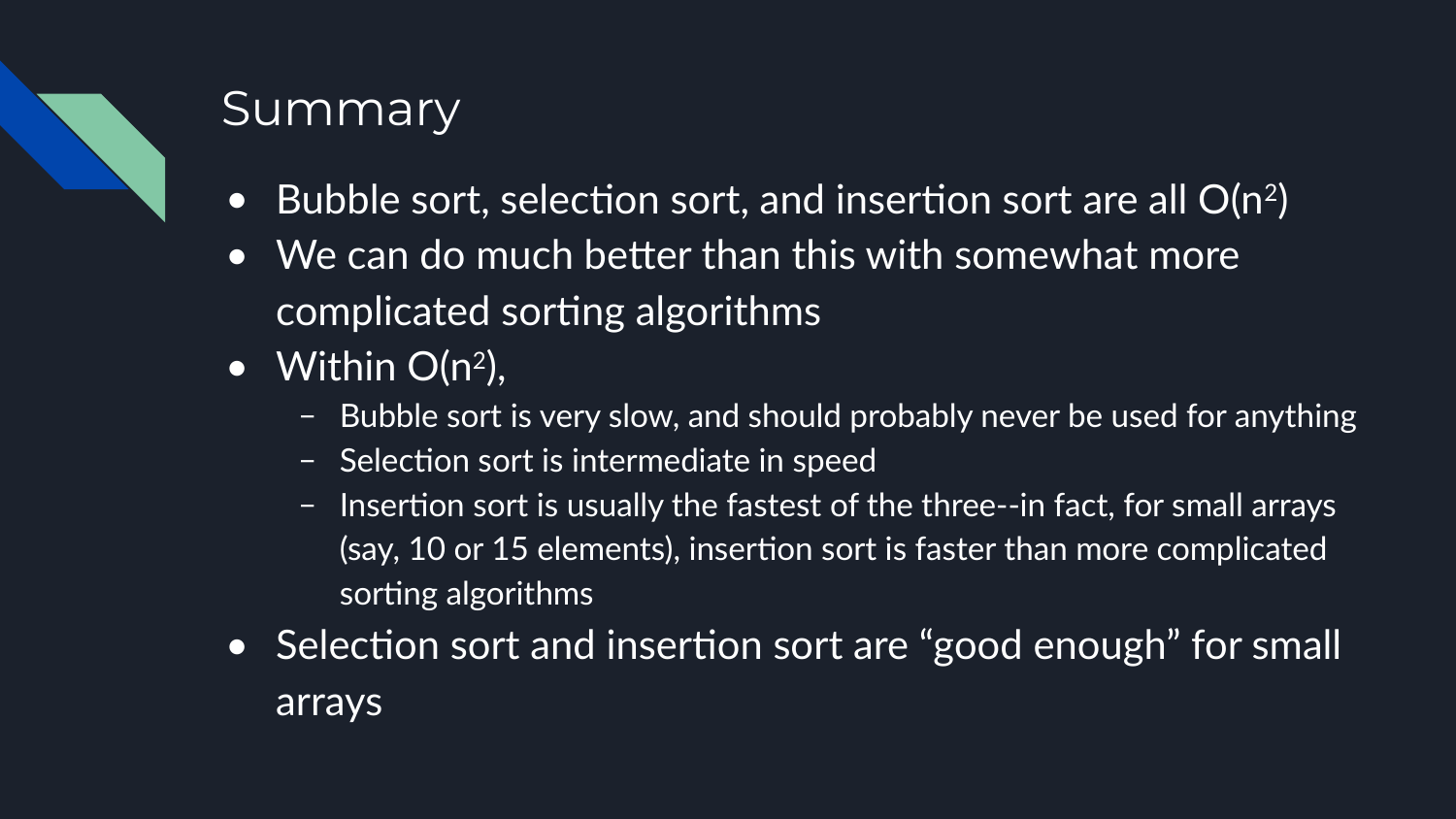

# Summary
Bubble sort, selection sort, and insertion sort are all O(n2)
We can do much better than this with somewhat more complicated sorting algorithms
Within O(n2),
Bubble sort is very slow, and should probably never be used for anything
Selection sort is intermediate in speed
Insertion sort is usually the fastest of the three--in fact, for small arrays (say, 10 or 15 elements), insertion sort is faster than more complicated sorting algorithms
Selection sort and insertion sort are “good enough” for small arrays